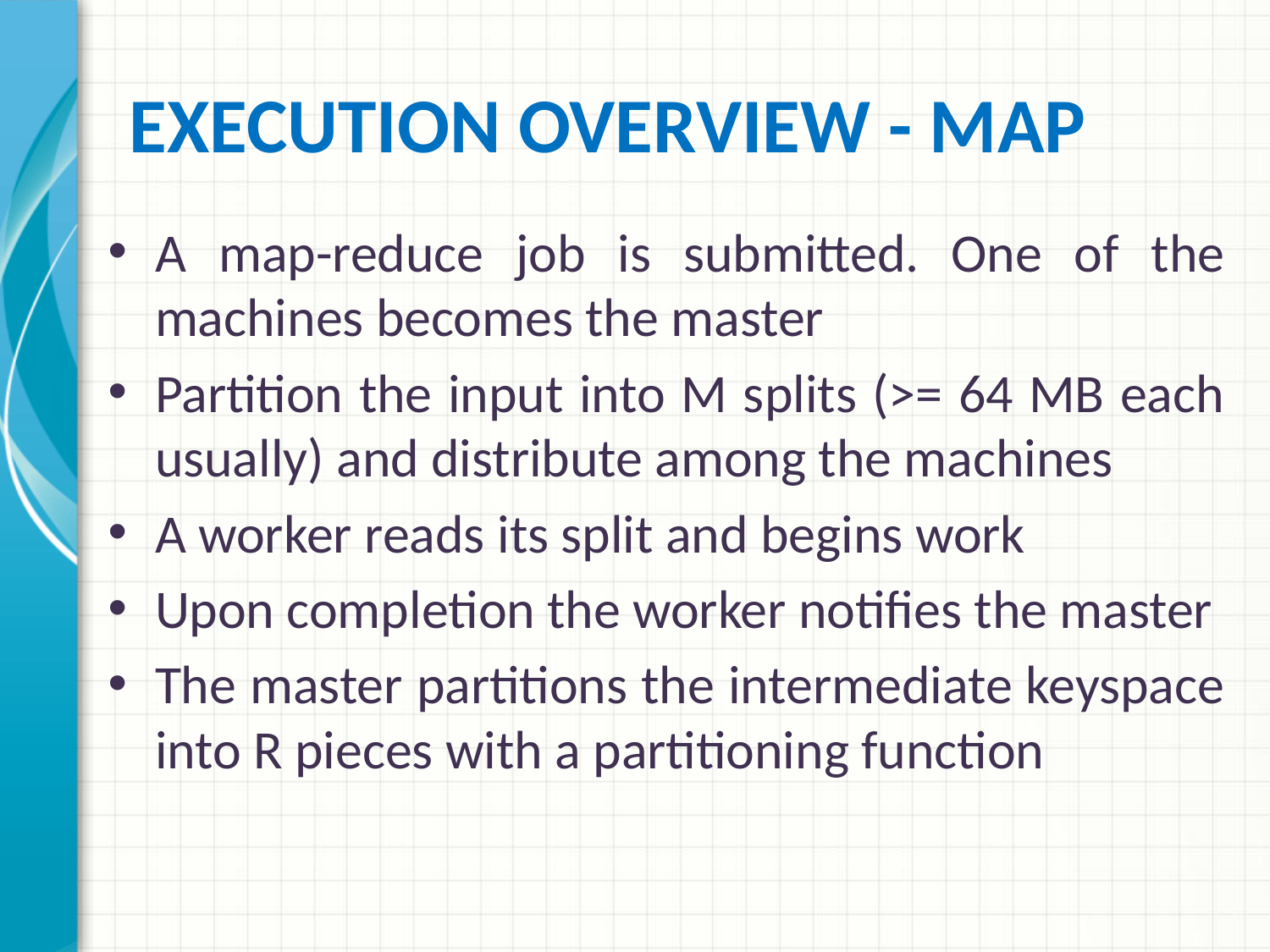

# Execution Overview - Map
A map-reduce job is submitted. One of the machines becomes the master
Partition the input into M splits (>= 64 MB each usually) and distribute among the machines
A worker reads its split and begins work
Upon completion the worker notifies the master
The master partitions the intermediate keyspace into R pieces with a partitioning function